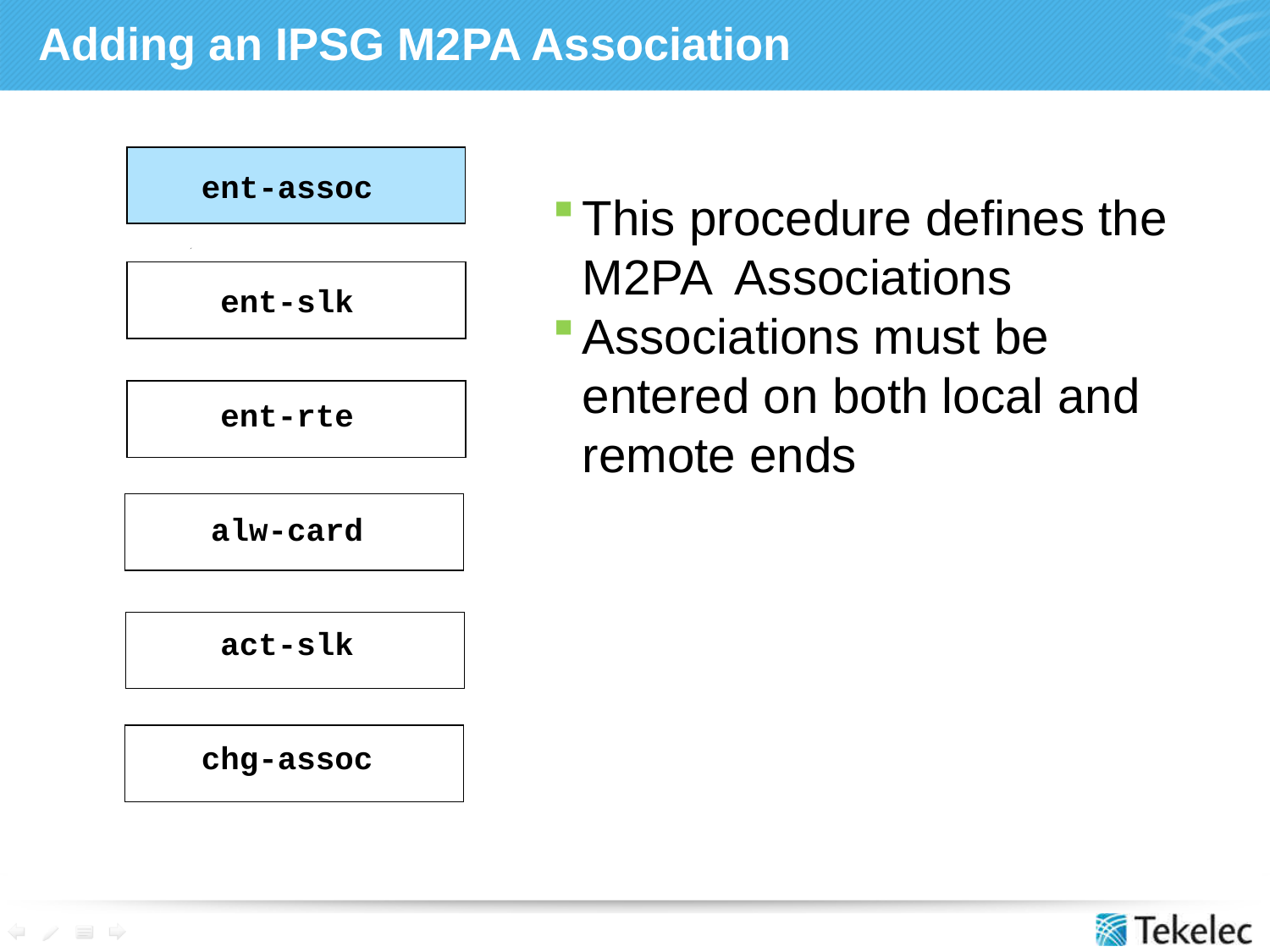

# Adding an IPSG M2PA Association

ent-assoc

ent-slk

ent-rte

alw-card

act-slk

chg-assoc

This procedure defines the M2PA  Associations
Associations must be entered on both local and remote ends